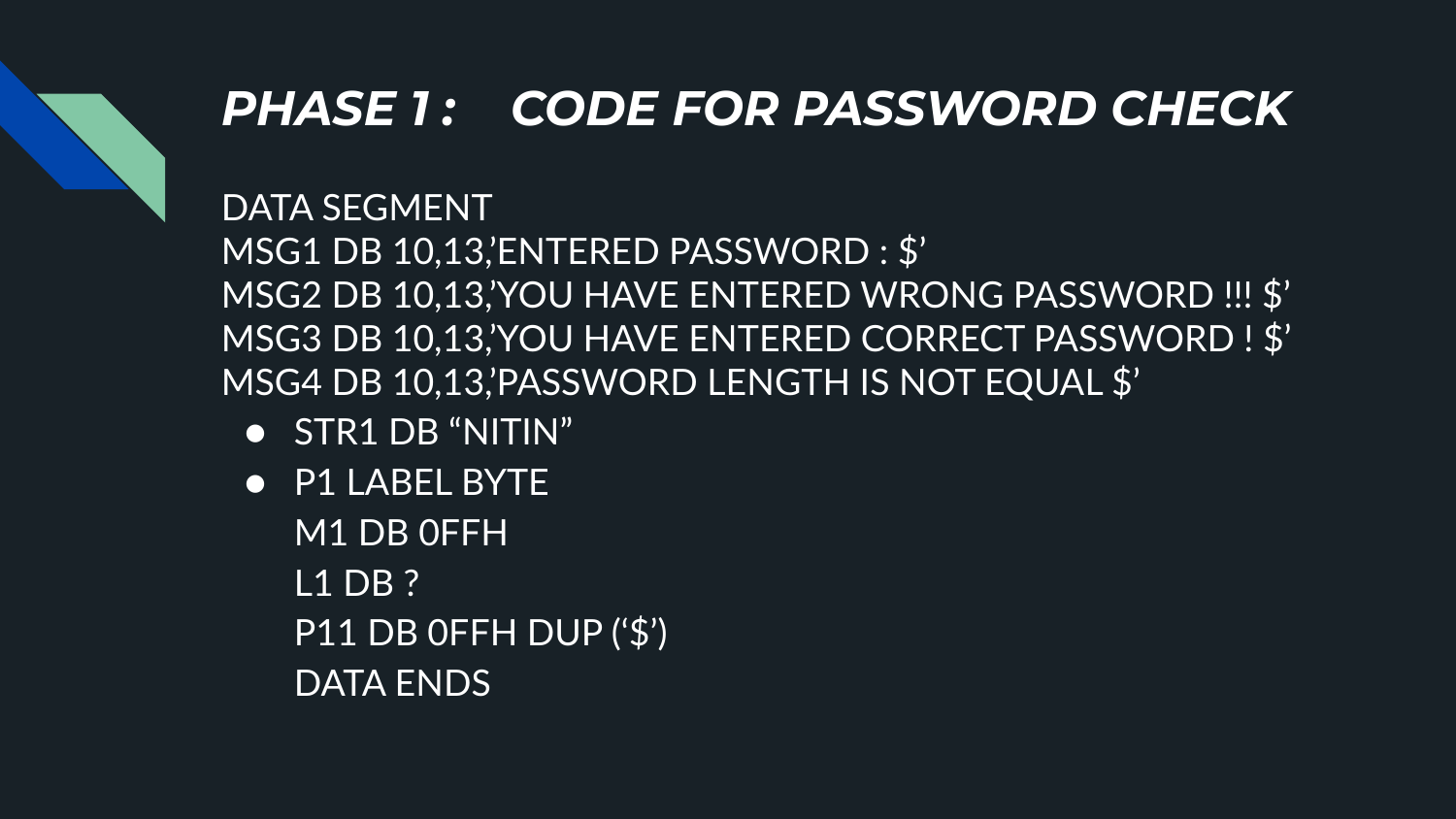

# PHASE 1 :    CODE FOR PASSWORD CHECK
DATA SEGMENT
MSG1 DB 10,13,’ENTERED PASSWORD : $’
MSG2 DB 10,13,’YOU HAVE ENTERED WRONG PASSWORD !!! $’
MSG3 DB 10,13,’YOU HAVE ENTERED CORRECT PASSWORD ! $’
MSG4 DB 10,13,’PASSWORD LENGTH IS NOT EQUAL $’
STR1 DB “NITIN”
P1 LABEL BYTE
M1 DB 0FFH
L1 DB ?
P11 DB 0FFH DUP (‘$’)
DATA ENDS